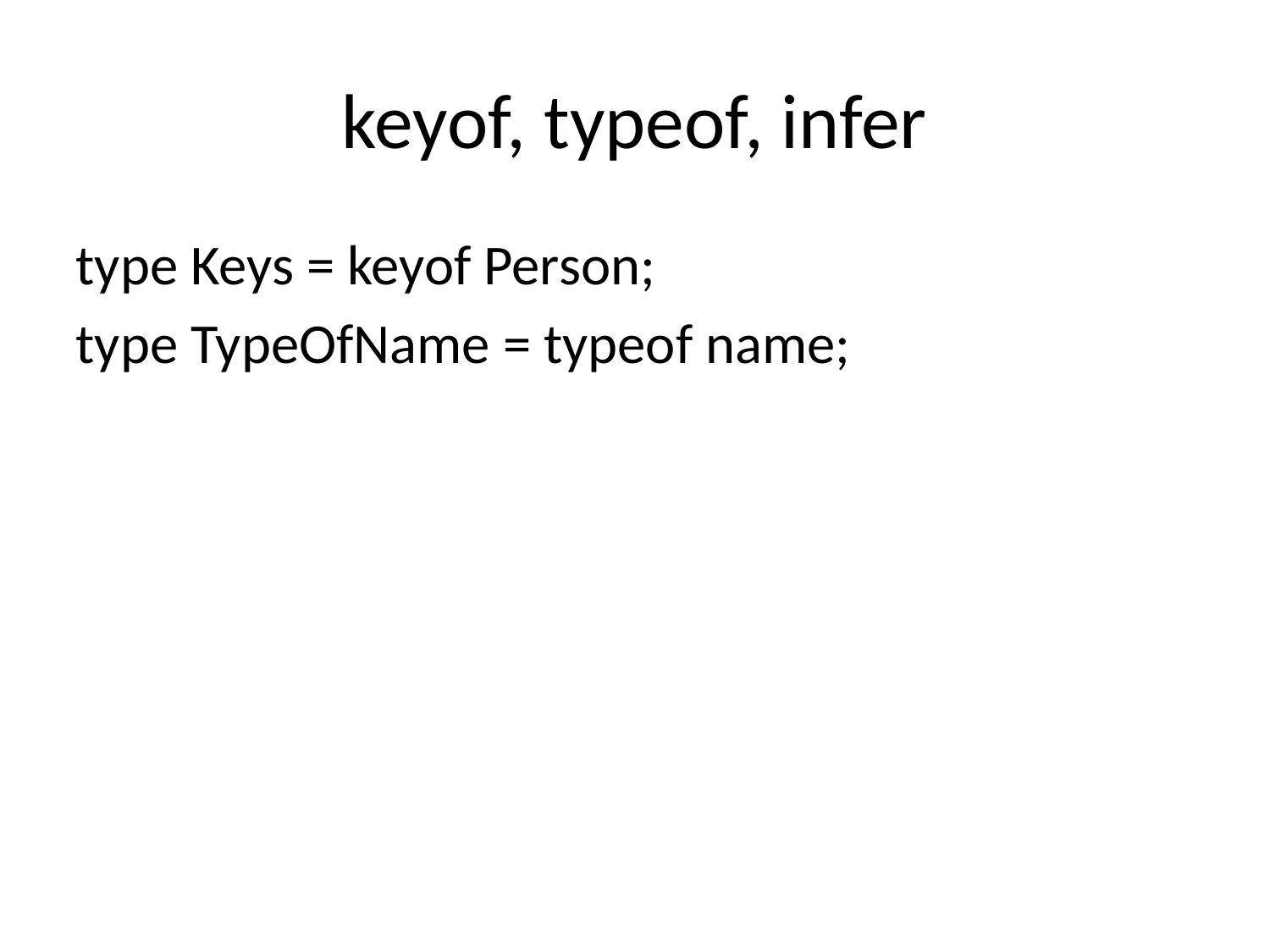

# keyof, typeof, infer
type Keys = keyof Person;
type TypeOfName = typeof name;